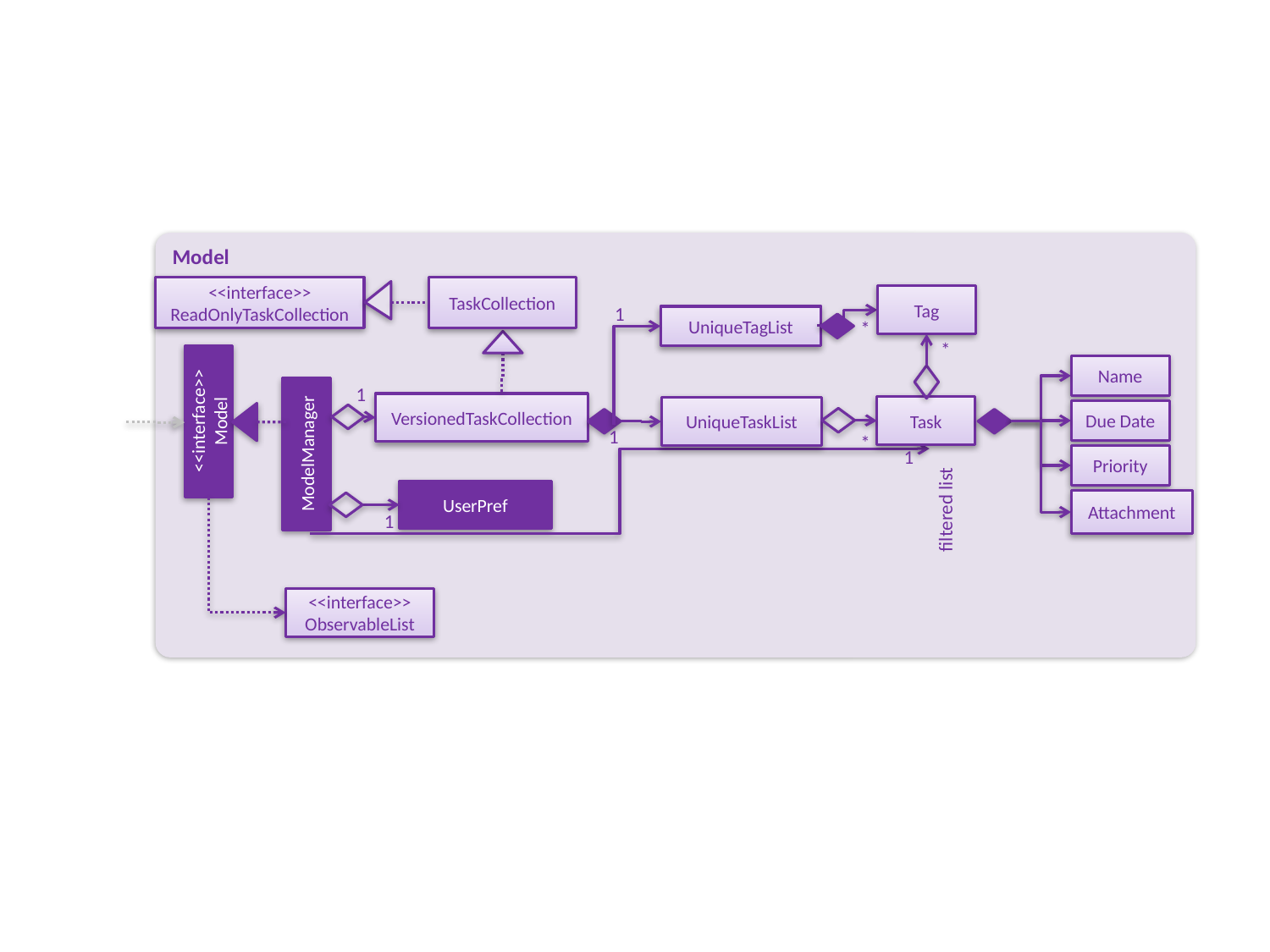

Model
<<interface>>
ReadOnlyTaskCollection
TaskCollection
Tag

1
UniqueTagList

*

*
Name

1
VersionedTaskCollection
Task
<<interface>>
Model
UniqueTaskList
Due Date

1
ModelManager
*
1
Priority
UserPref
Attachment

filtered list
1
<<interface>>
ObservableList